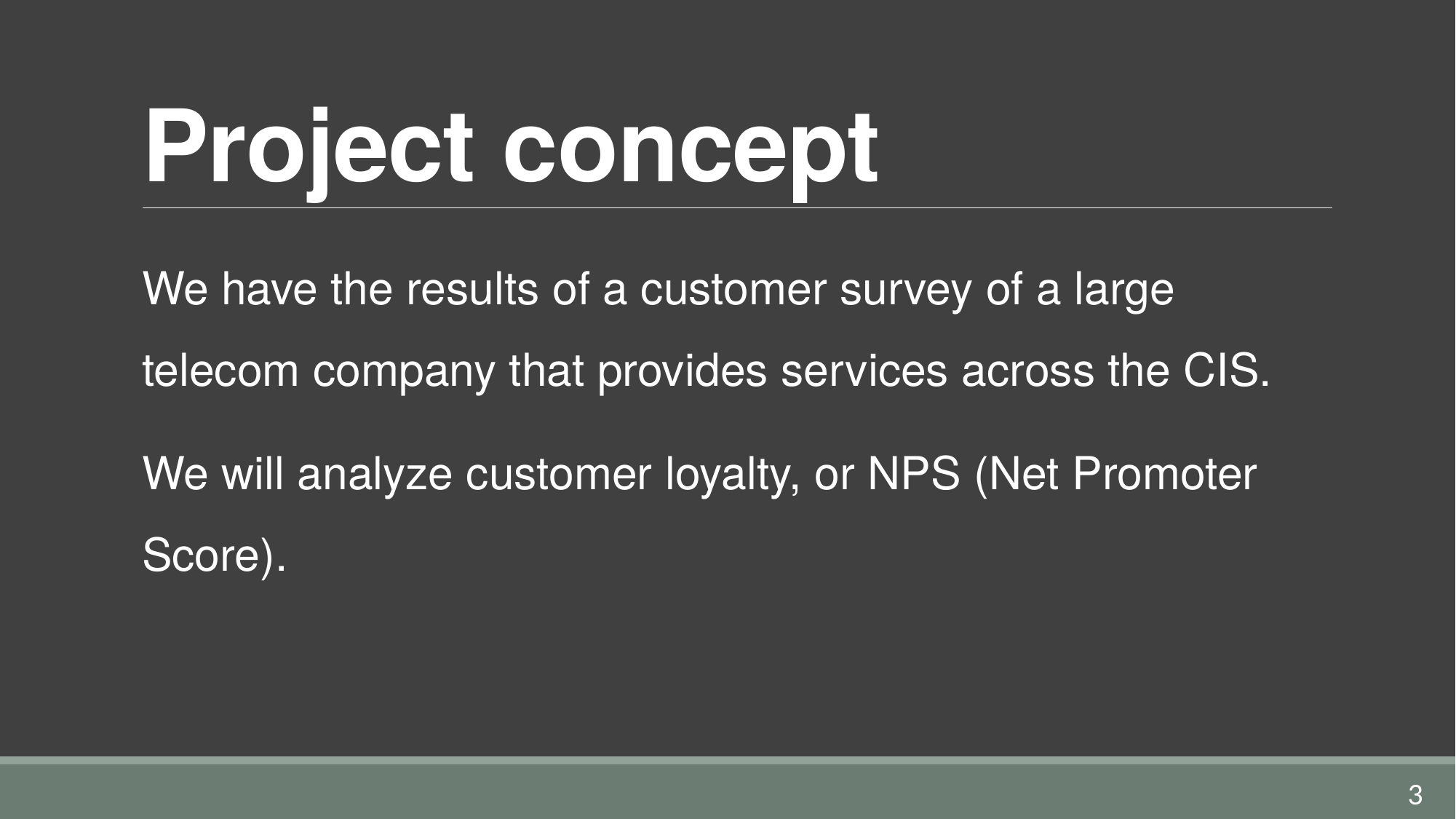

# Project concept
We have the results of a customer survey of a large telecom company that provides services across the CIS.
We will analyze customer loyalty, or NPS (Net Promoter Score).
3